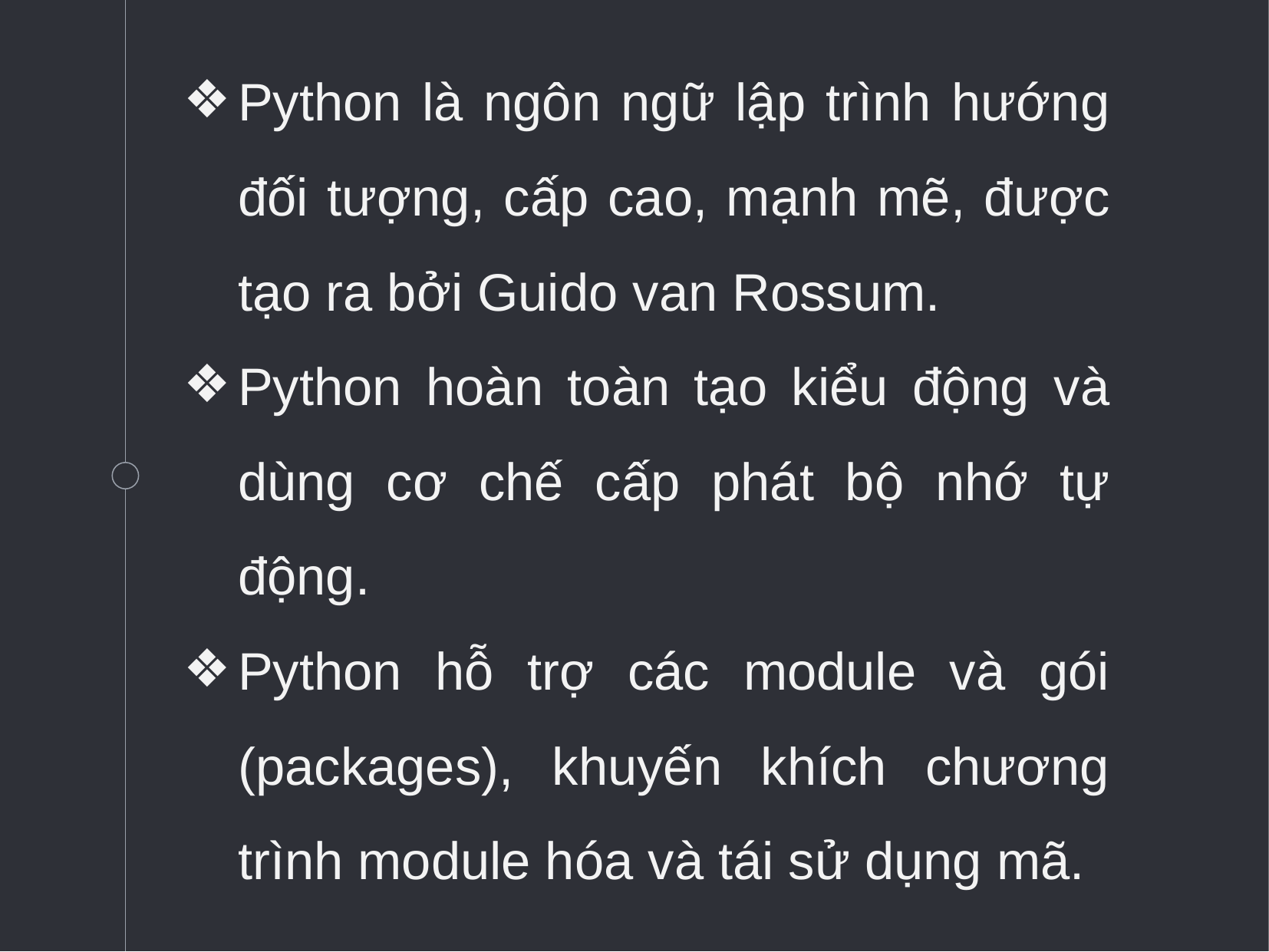

Python là ngôn ngữ lập trình hướng đối tượng, cấp cao, mạnh mẽ, được tạo ra bởi Guido van Rossum.
Python hoàn toàn tạo kiểu động và dùng cơ chế cấp phát bộ nhớ tự động.
Python hỗ trợ các module và gói (packages), khuyến khích chương trình module hóa và tái sử dụng mã.